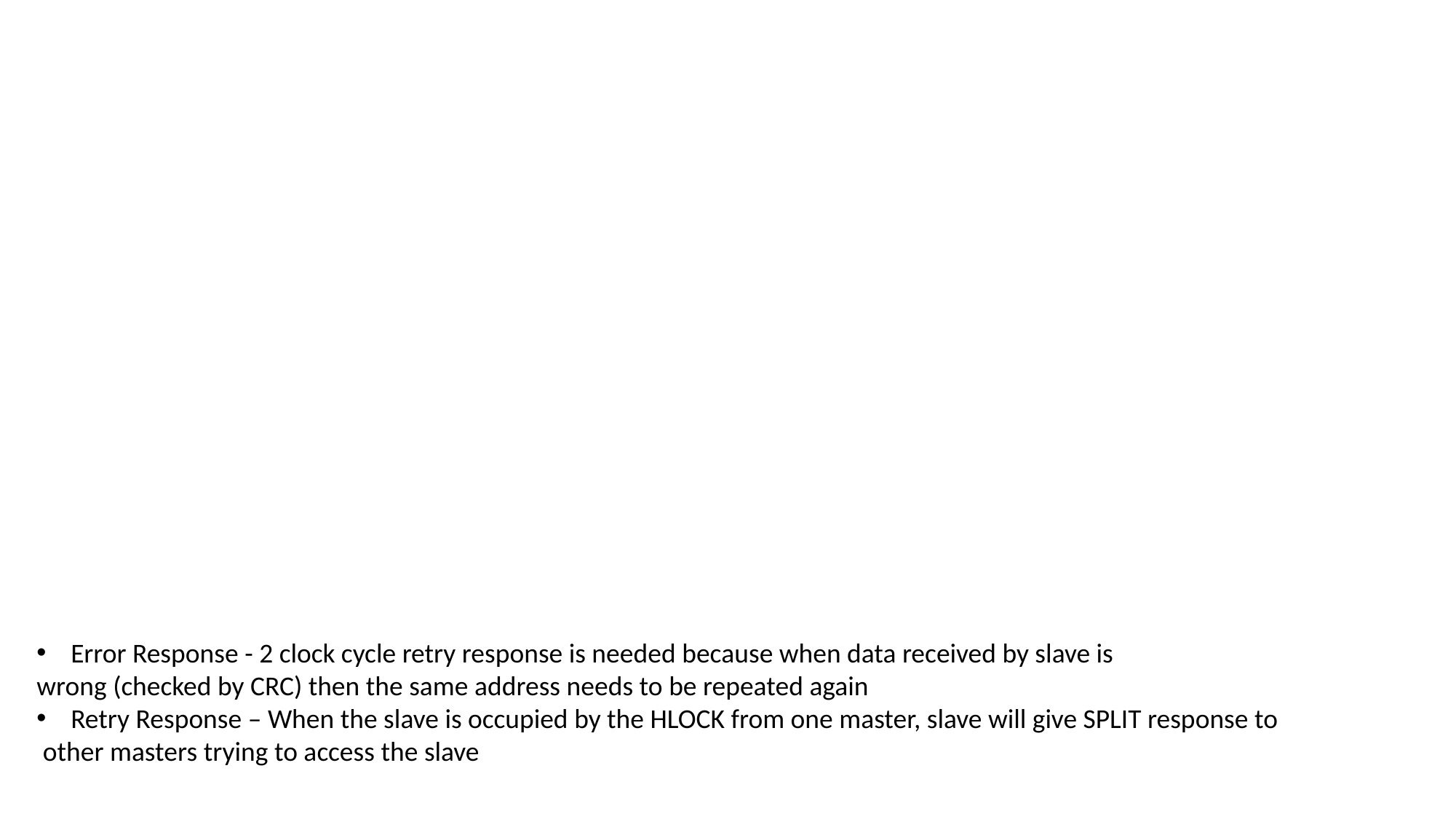

Error Response - 2 clock cycle retry response is needed because when data received by slave is
wrong (checked by CRC) then the same address needs to be repeated again
Retry Response – When the slave is occupied by the HLOCK from one master, slave will give SPLIT response to
 other masters trying to access the slave